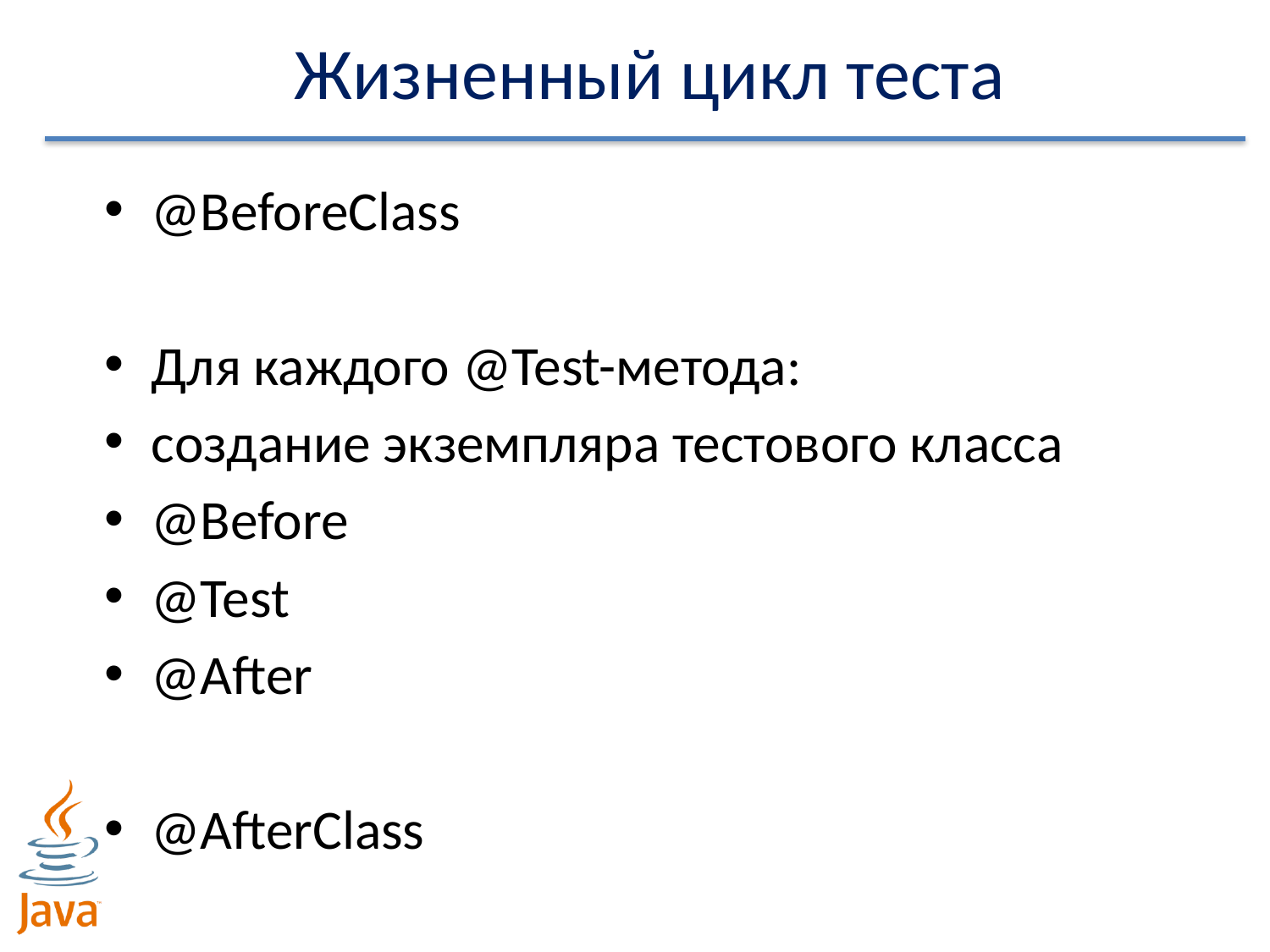

# Жизненный цикл теста
@BeforeClass

Для каждого @Test-метода:
создание экземпляра тестового класса
@Before
@Test
@After

@AfterClass